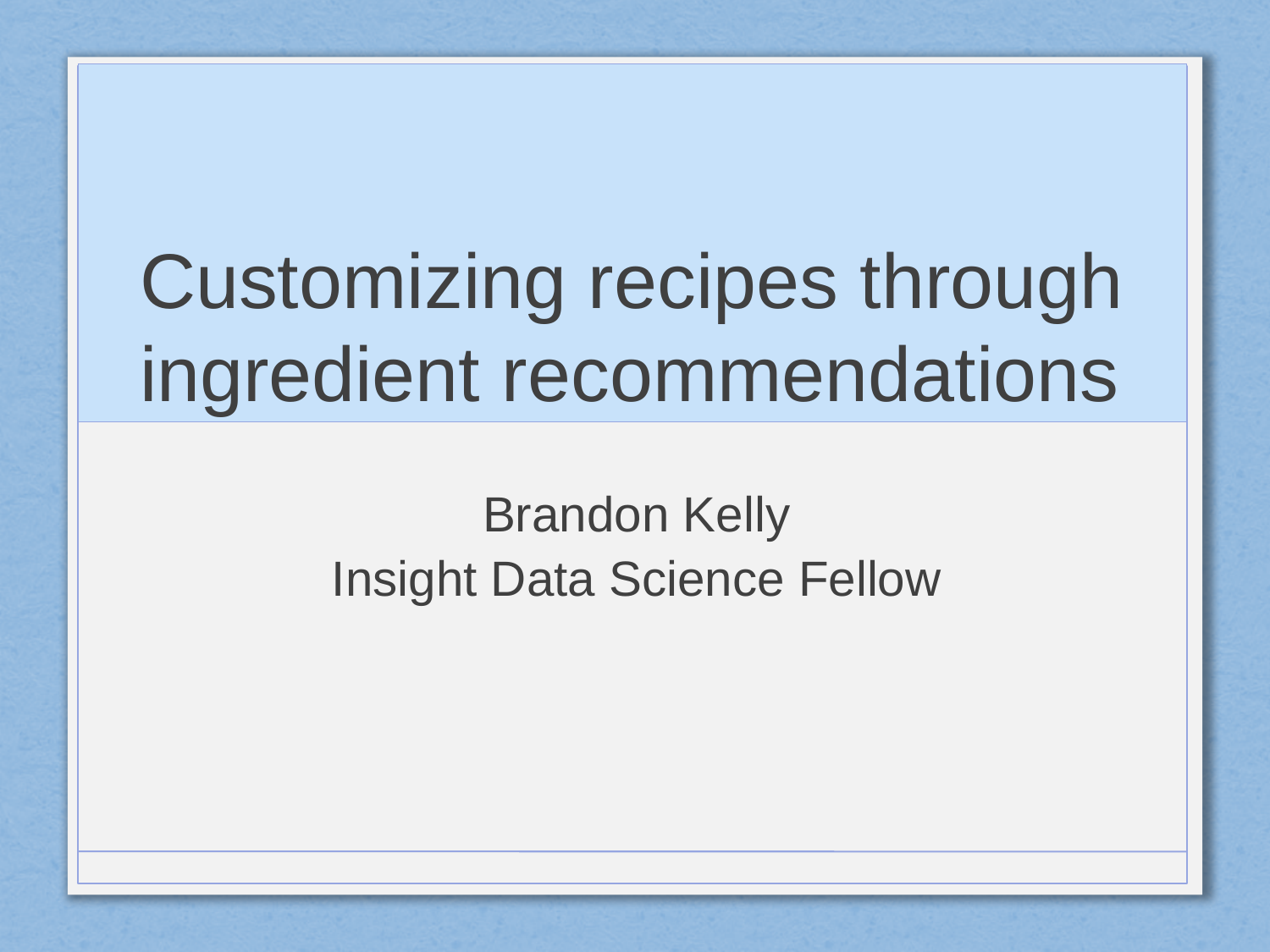

# Customizing recipes through ingredient recommendations
Brandon Kelly
Insight Data Science Fellow